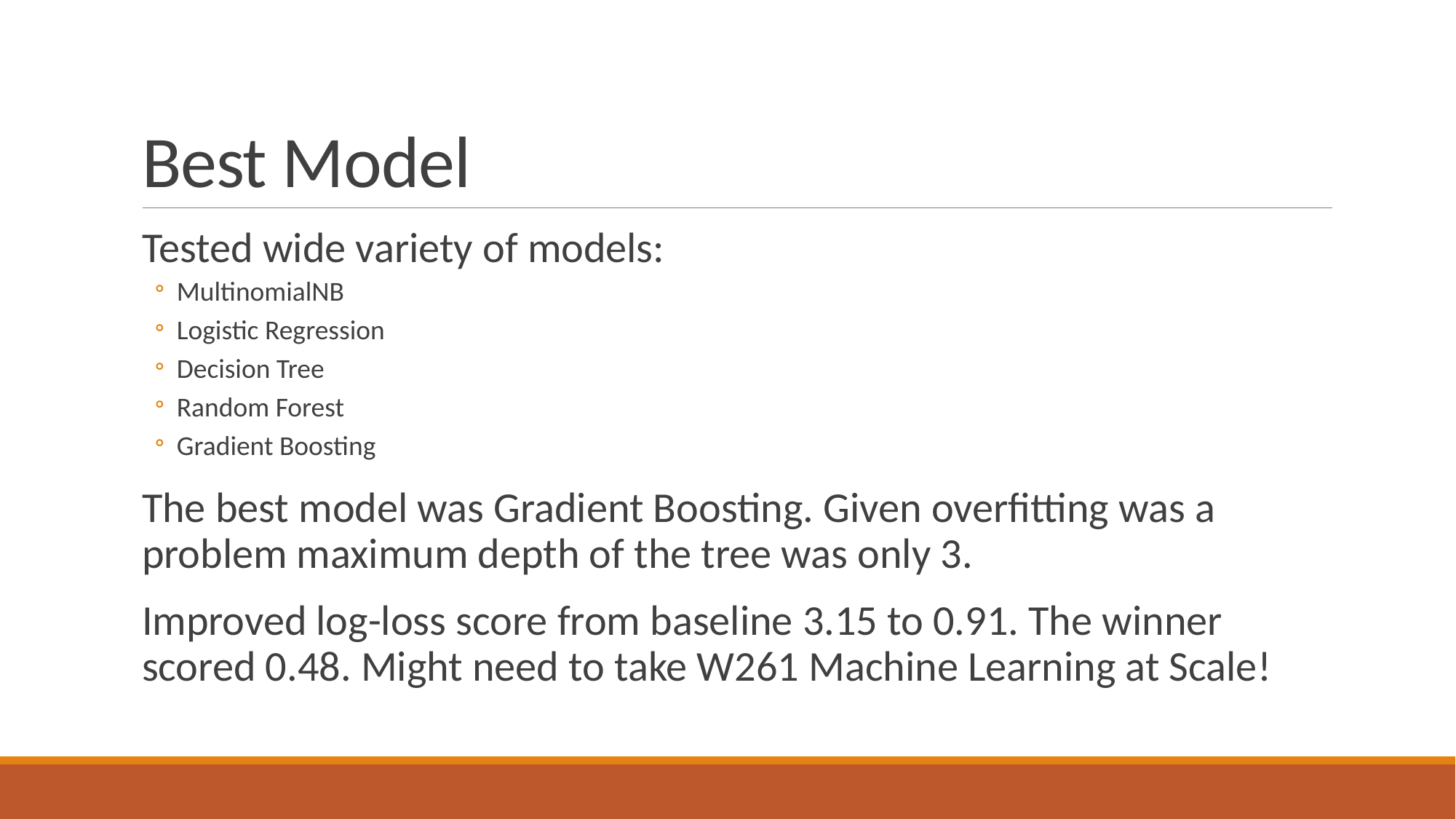

# Best Model
Tested wide variety of models:
MultinomialNB
Logistic Regression
Decision Tree
Random Forest
Gradient Boosting
The best model was Gradient Boosting. Given overfitting was a problem maximum depth of the tree was only 3.
Improved log-loss score from baseline 3.15 to 0.91. The winner scored 0.48. Might need to take W261 Machine Learning at Scale!